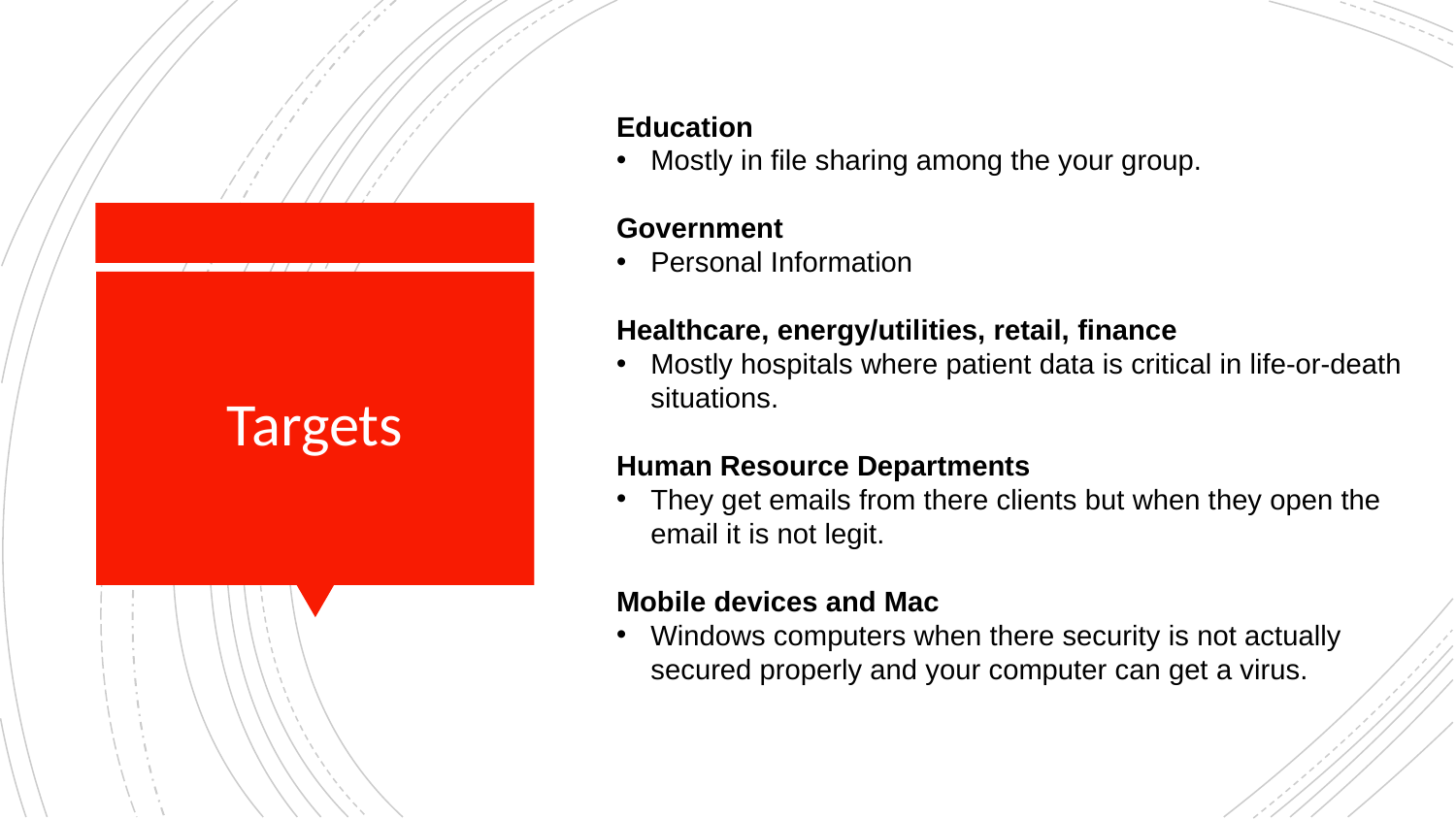

Education
Mostly in file sharing among the your group.

Government
Personal Information

Healthcare, energy/utilities, retail, finance
Mostly hospitals where patient data is critical in life-or-death situations.

Human Resource Departments
They get emails from there clients but when they open the email it is not legit.

Mobile devices and Mac
Windows computers when there security is not actually secured properly and your computer can get a virus.
# Targets